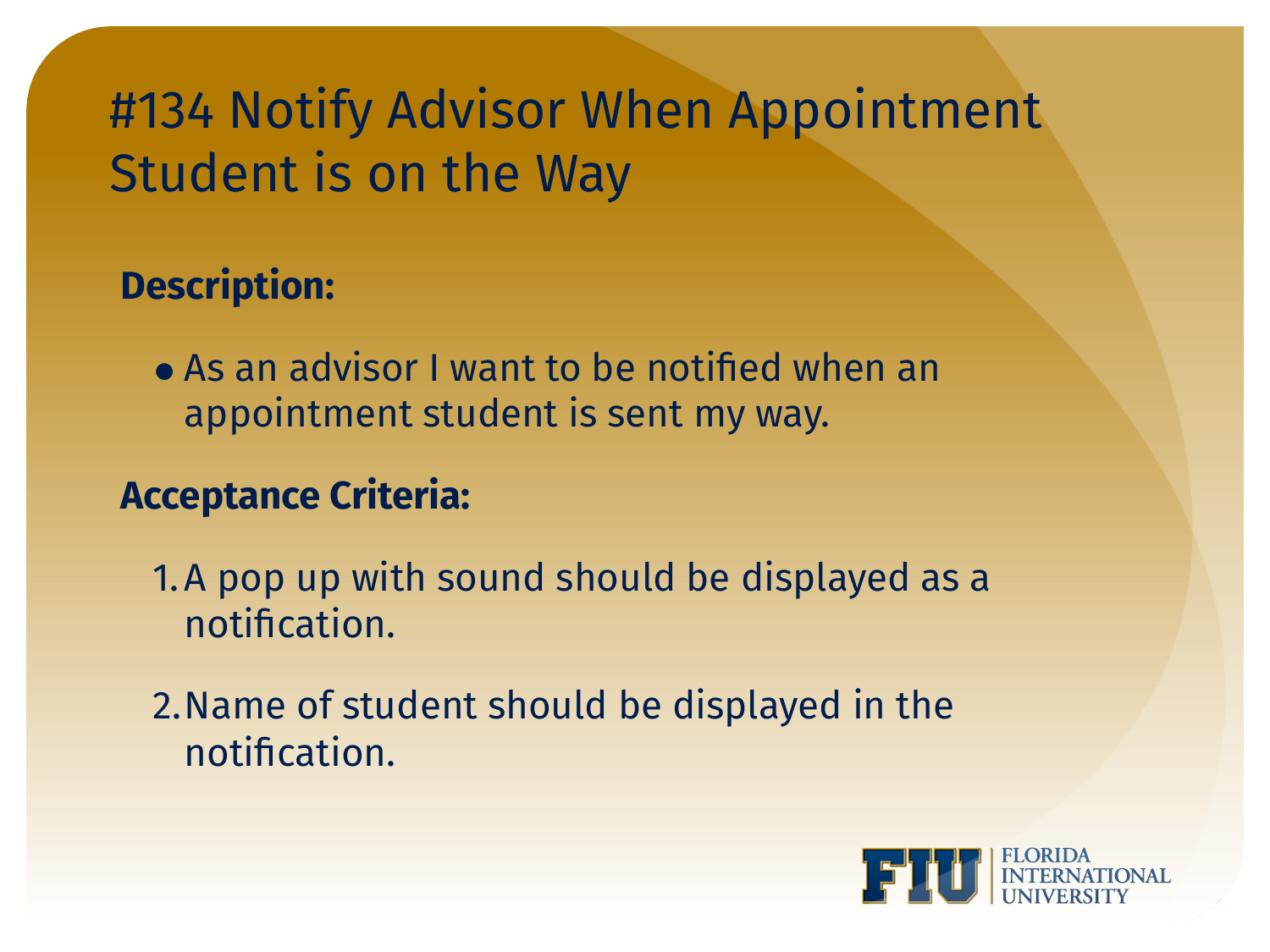

# #134 Notify Advisor When Appointment Student is on the Way
Description:
As an advisor I want to be notified when an appointment student is sent my way.
Acceptance Criteria:
A pop up with sound should be displayed as a notification.
Name of student should be displayed in the notification.